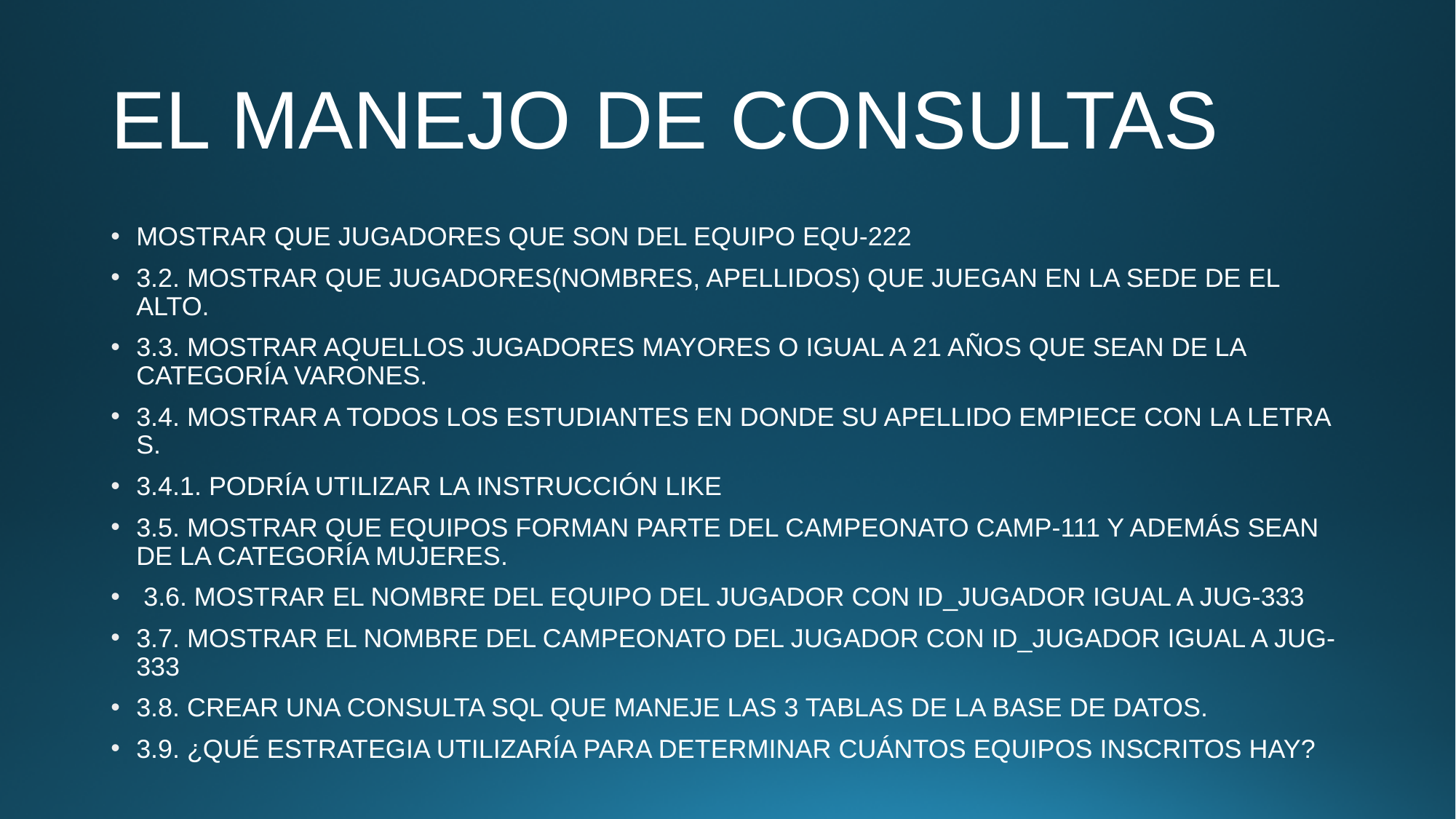

# EL MANEJO DE CONSULTAS
MOSTRAR QUE JUGADORES QUE SON DEL EQUIPO EQU-222
3.2. MOSTRAR QUE JUGADORES(NOMBRES, APELLIDOS) QUE JUEGAN EN LA SEDE DE EL ALTO.
3.3. MOSTRAR AQUELLOS JUGADORES MAYORES O IGUAL A 21 AÑOS QUE SEAN DE LA CATEGORÍA VARONES.
3.4. MOSTRAR A TODOS LOS ESTUDIANTES EN DONDE SU APELLIDO EMPIECE CON LA LETRA S.
3.4.1. PODRÍA UTILIZAR LA INSTRUCCIÓN LIKE
3.5. MOSTRAR QUE EQUIPOS FORMAN PARTE DEL CAMPEONATO CAMP-111 Y ADEMÁS SEAN DE LA CATEGORÍA MUJERES.
 3.6. MOSTRAR EL NOMBRE DEL EQUIPO DEL JUGADOR CON ID_JUGADOR IGUAL A JUG-333
3.7. MOSTRAR EL NOMBRE DEL CAMPEONATO DEL JUGADOR CON ID_JUGADOR IGUAL A JUG-333
3.8. CREAR UNA CONSULTA SQL QUE MANEJE LAS 3 TABLAS DE LA BASE DE DATOS.
3.9. ¿QUÉ ESTRATEGIA UTILIZARÍA PARA DETERMINAR CUÁNTOS EQUIPOS INSCRITOS HAY?